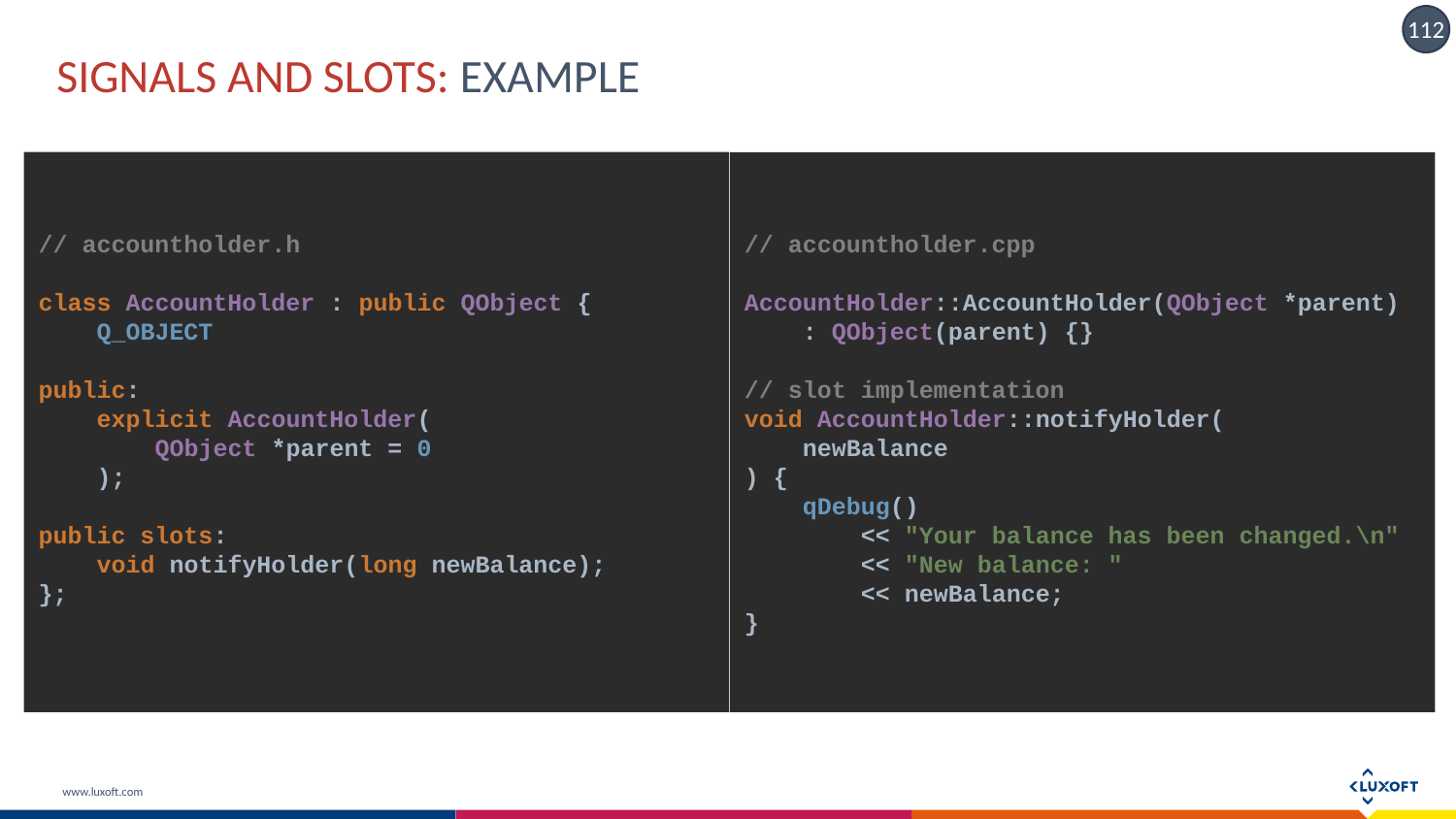

# Signals AND SLOTS: EXAMPLE
// accountholder.h

class AccountHolder : public QObject {
    Q_OBJECT

public:
    explicit AccountHolder(
        QObject *parent = 0
    );
public slots:
    void notifyHolder(long newBalance);
};

// accountholder.cpp

AccountHolder::AccountHolder(QObject *parent)
    : QObject(parent) {}

// slot implementation
void AccountHolder::notifyHolder(
    newBalance
) {
    qDebug()
        << "Your balance has been changed.\n"
        << "New balance: "
        << newBalance;
}